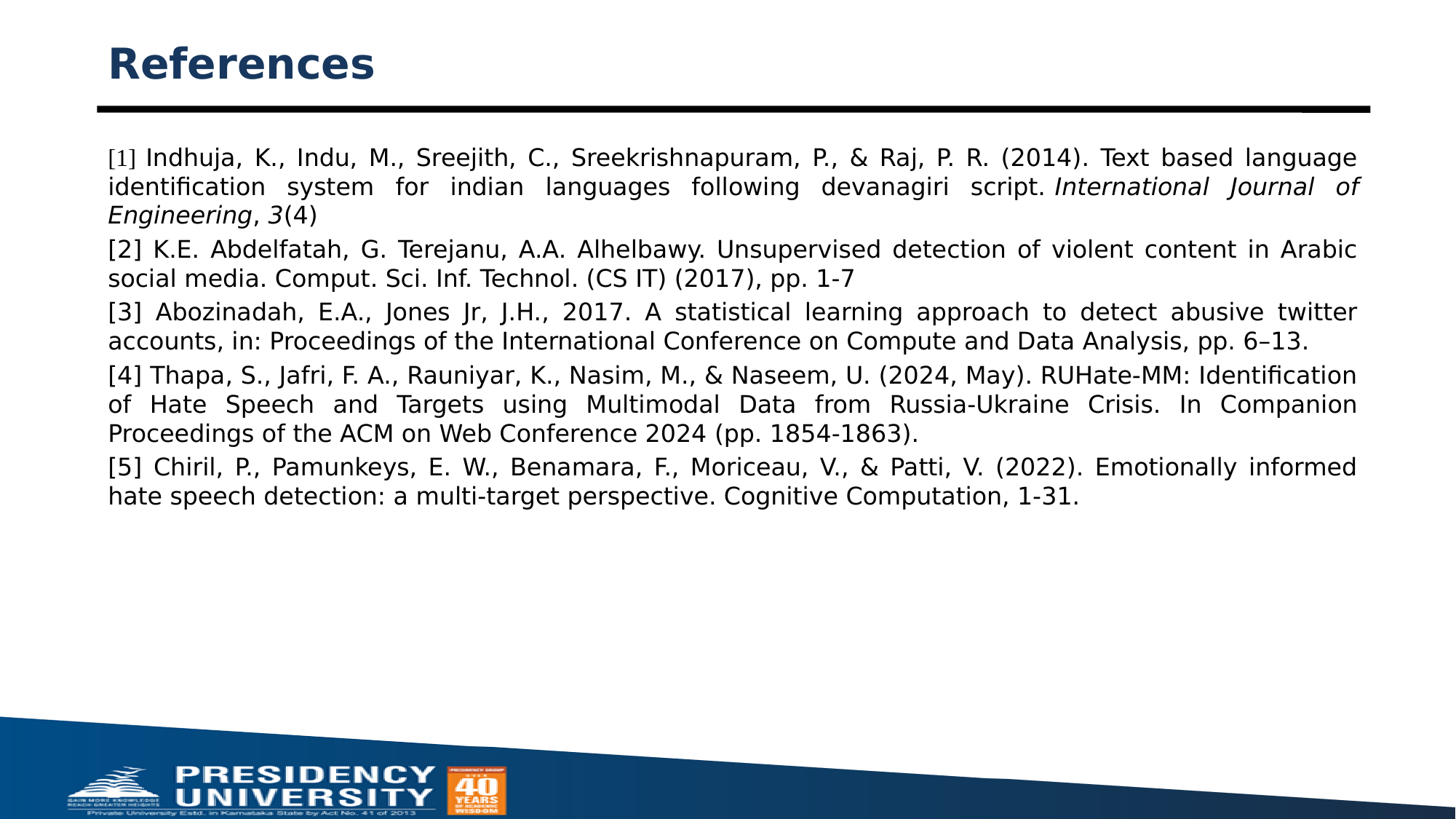

# References
[1] Indhuja, K., Indu, M., Sreejith, C., Sreekrishnapuram, P., & Raj, P. R. (2014). Text based language identification system for indian languages following devanagiri script. International Journal of Engineering, 3(4)
[2] K.E. Abdelfatah, G. Terejanu, A.A. Alhelbawy. Unsupervised detection of violent content in Arabic social media. Comput. Sci. Inf. Technol. (CS IT) (2017), pp. 1-7
[3] Abozinadah, E.A., Jones Jr, J.H., 2017. A statistical learning approach to detect abusive twitter accounts, in: Proceedings of the International Conference on Compute and Data Analysis, pp. 6–13.
[4] Thapa, S., Jafri, F. A., Rauniyar, K., Nasim, M., & Naseem, U. (2024, May). RUHate-MM: Identification of Hate Speech and Targets using Multimodal Data from Russia-Ukraine Crisis. In Companion Proceedings of the ACM on Web Conference 2024 (pp. 1854-1863).
[5] Chiril, P., Pamunkeys, E. W., Benamara, F., Moriceau, V., & Patti, V. (2022). Emotionally informed hate speech detection: a multi-target perspective. Cognitive Computation, 1-31.